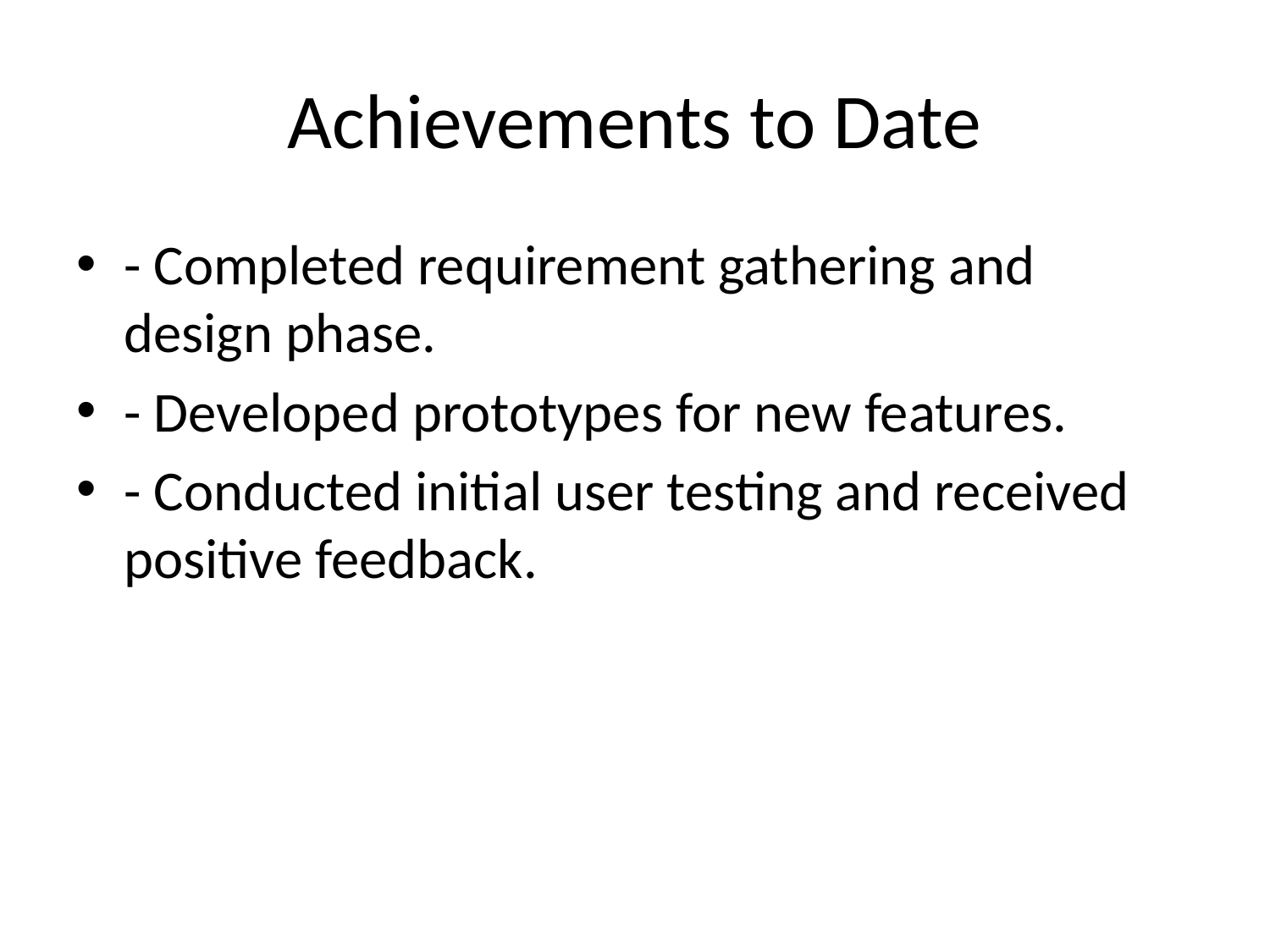

# Achievements to Date
- Completed requirement gathering and design phase.
- Developed prototypes for new features.
- Conducted initial user testing and received positive feedback.